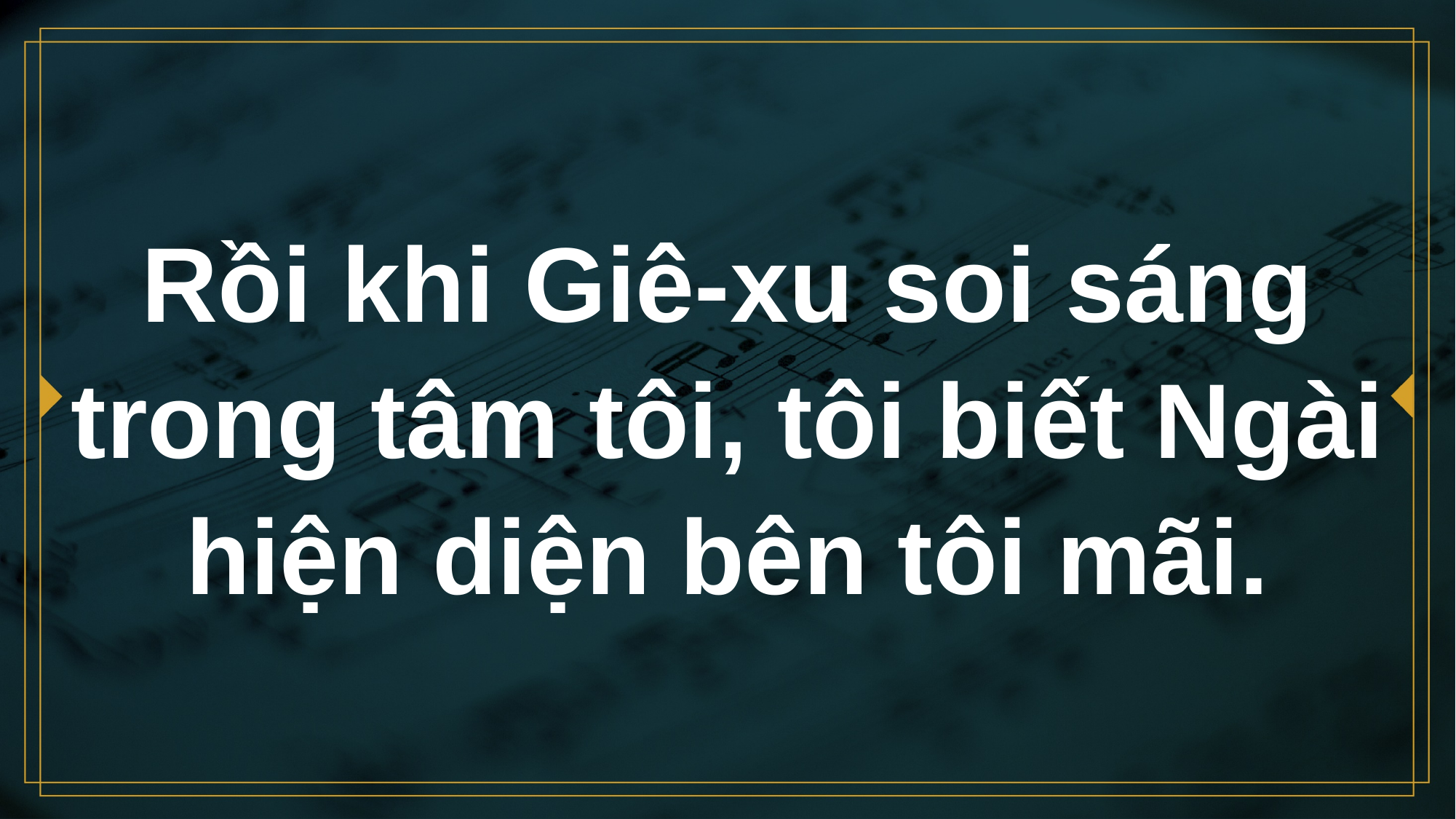

# Rồi khi Giê-xu soi sáng trong tâm tôi, tôi biết Ngài hiện diện bên tôi mãi.